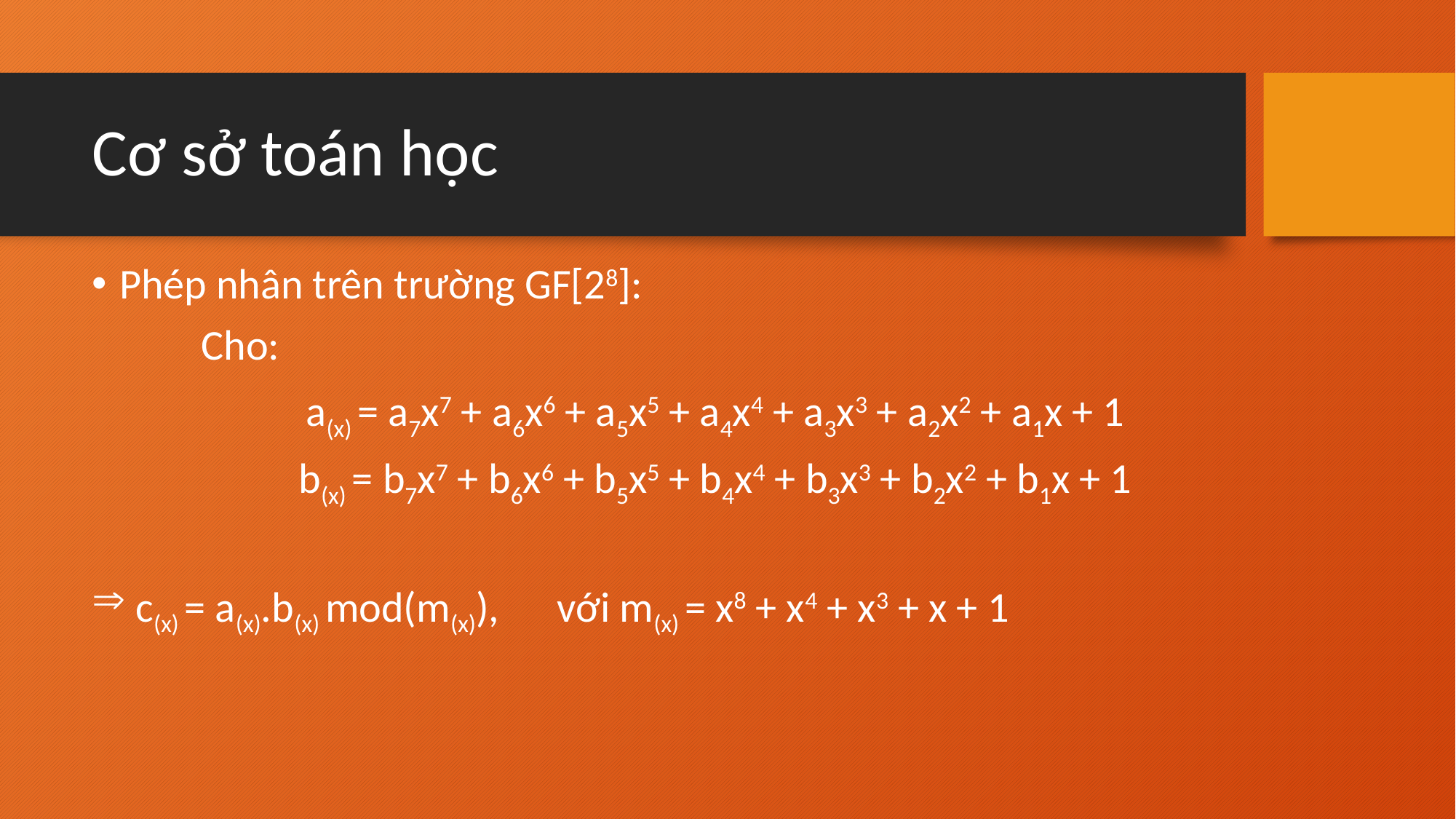

# Cơ sở toán học
Phép nhân trên trường GF[28]:
	Cho:
a(x) = a7x7 + a6x6 + a5x5 + a4x4 + a3x3 + a2x2 + a1x + 1
b(x) = b7x7 + b6x6 + b5x5 + b4x4 + b3x3 + b2x2 + b1x + 1

 c(x) = a(x).b(x) mod(m(x)),      với m(x) = x8 + x4 + x3 + x + 1